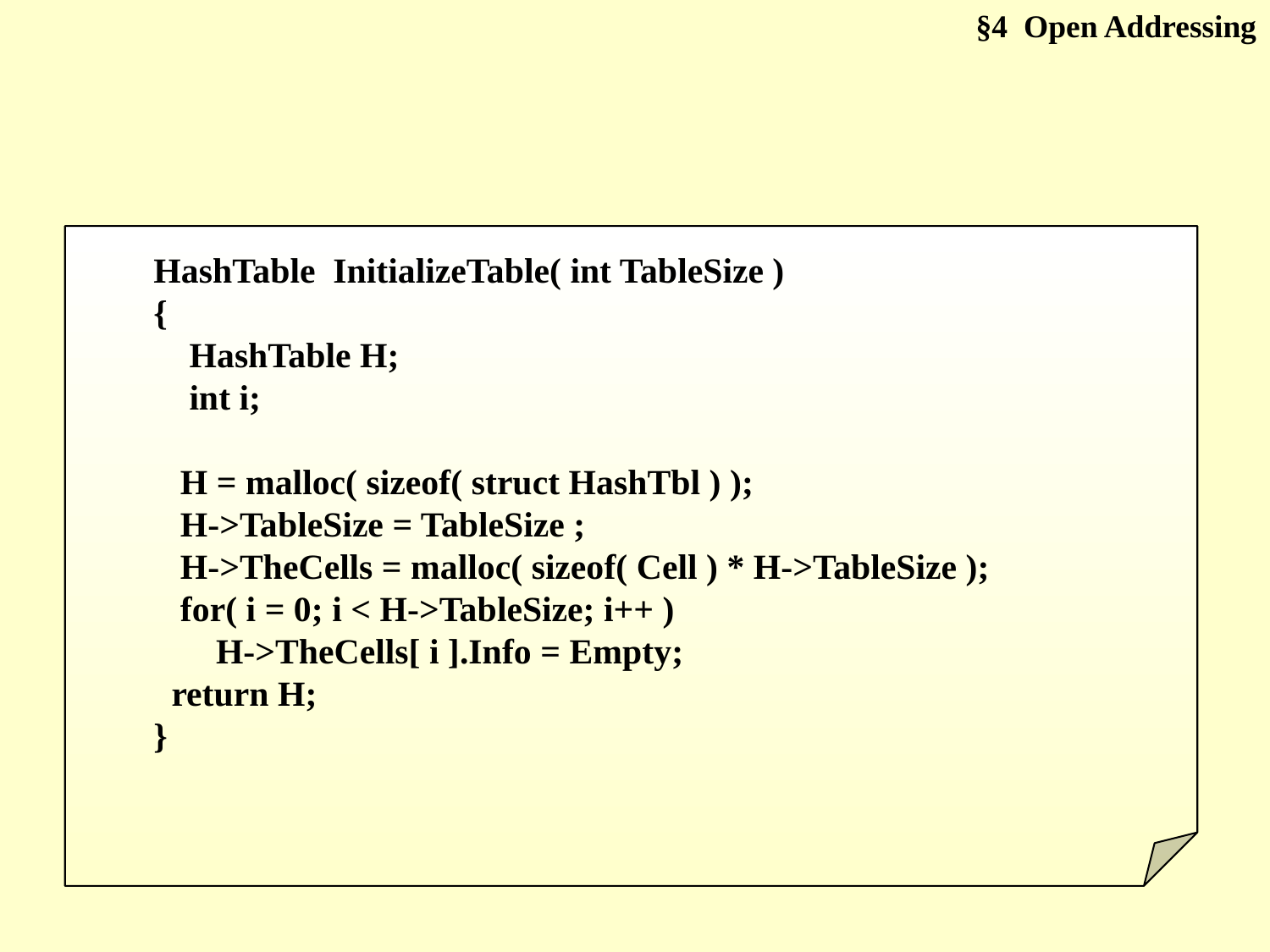

§4  Open Addressing
        HashTable  InitializeTable( int TableSize )
        {
            HashTable H;
            int i;

           H = malloc( sizeof( struct HashTbl ) );
           H->TableSize = TableSize ;
           H->TheCells = malloc( sizeof( Cell ) * H->TableSize );
           for( i = 0; i < H->TableSize; i++ )
               H->TheCells[ i ].Info = Empty;
          return H;
        }